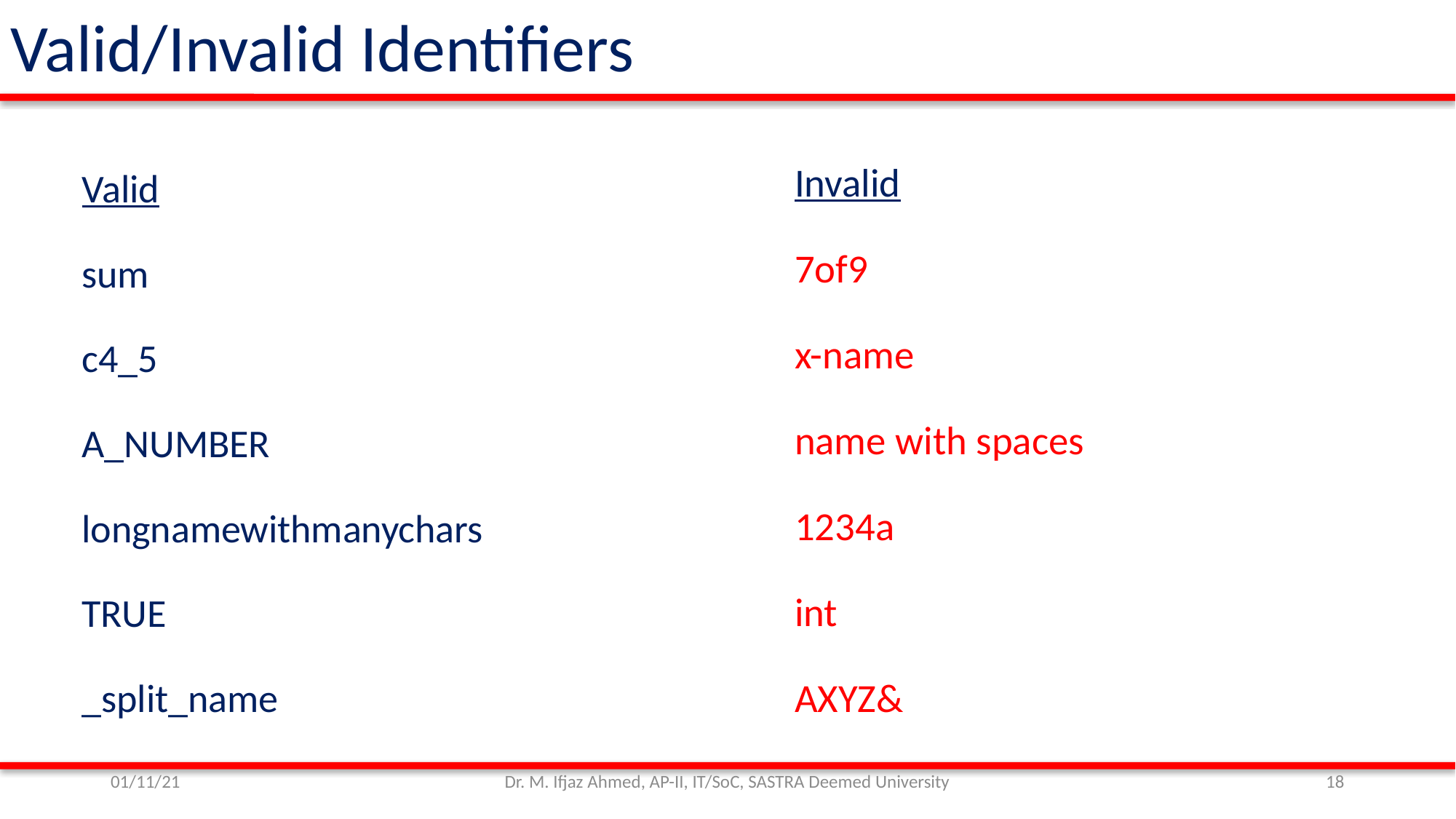

Valid/Invalid Identifiers

Valid
sum
c4_5
A_NUMBER
longnamewithmanychars
TRUE
_split_name
Invalid
7of9
x-name
name with spaces
1234a
int
AXYZ&

01/11/21
Dr. M. Ifjaz Ahmed, AP-II, IT/SoC, SASTRA Deemed University
18